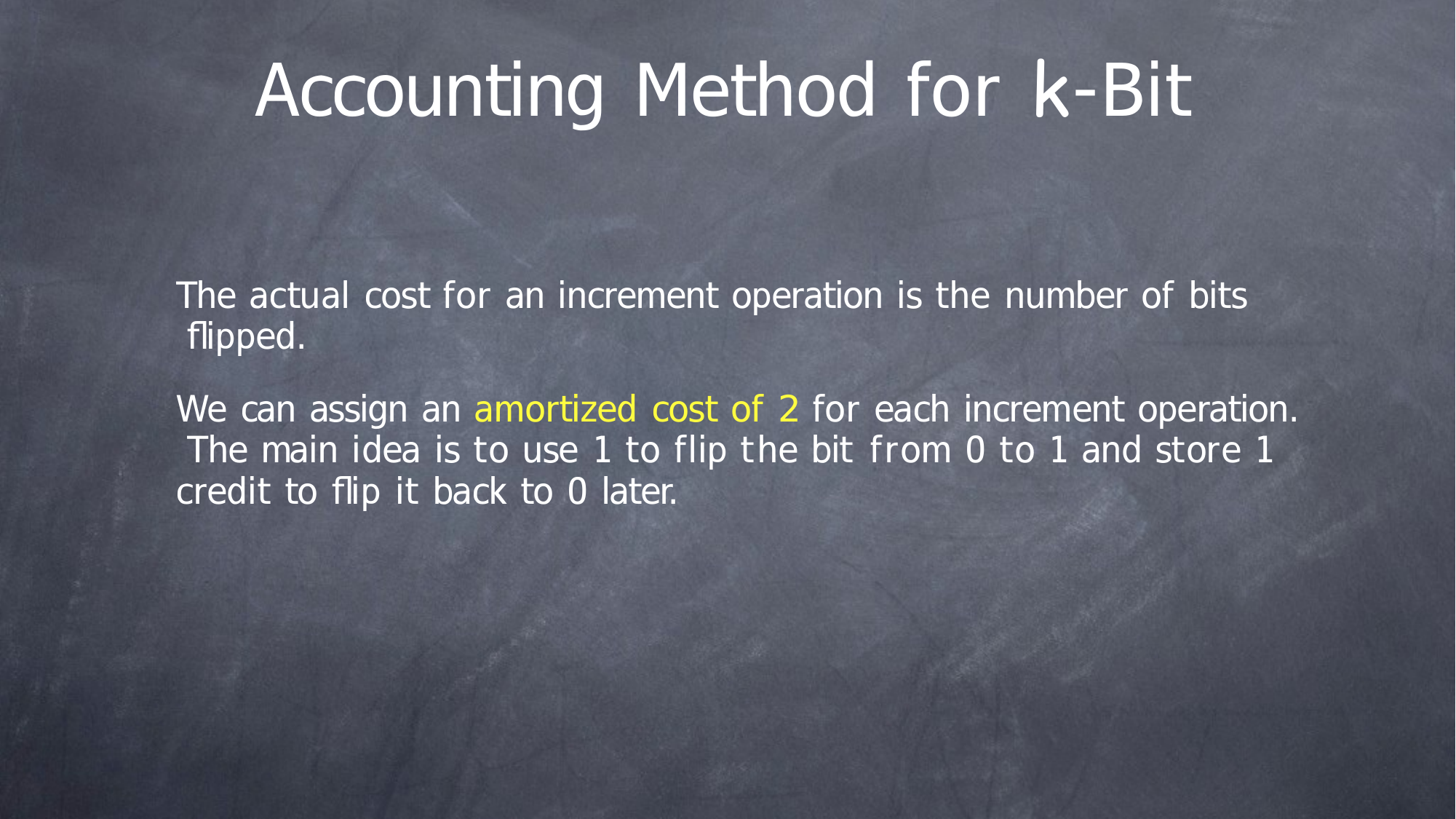

# Accounting Method for k-Bit
The actual cost for an increment operation is the number of bits  flipped.
We can assign an amortized cost of 2 for each increment operation.  The main idea is to use 1 to flip the bit from 0 to 1 and store 1  credit to flip it back to 0 later.